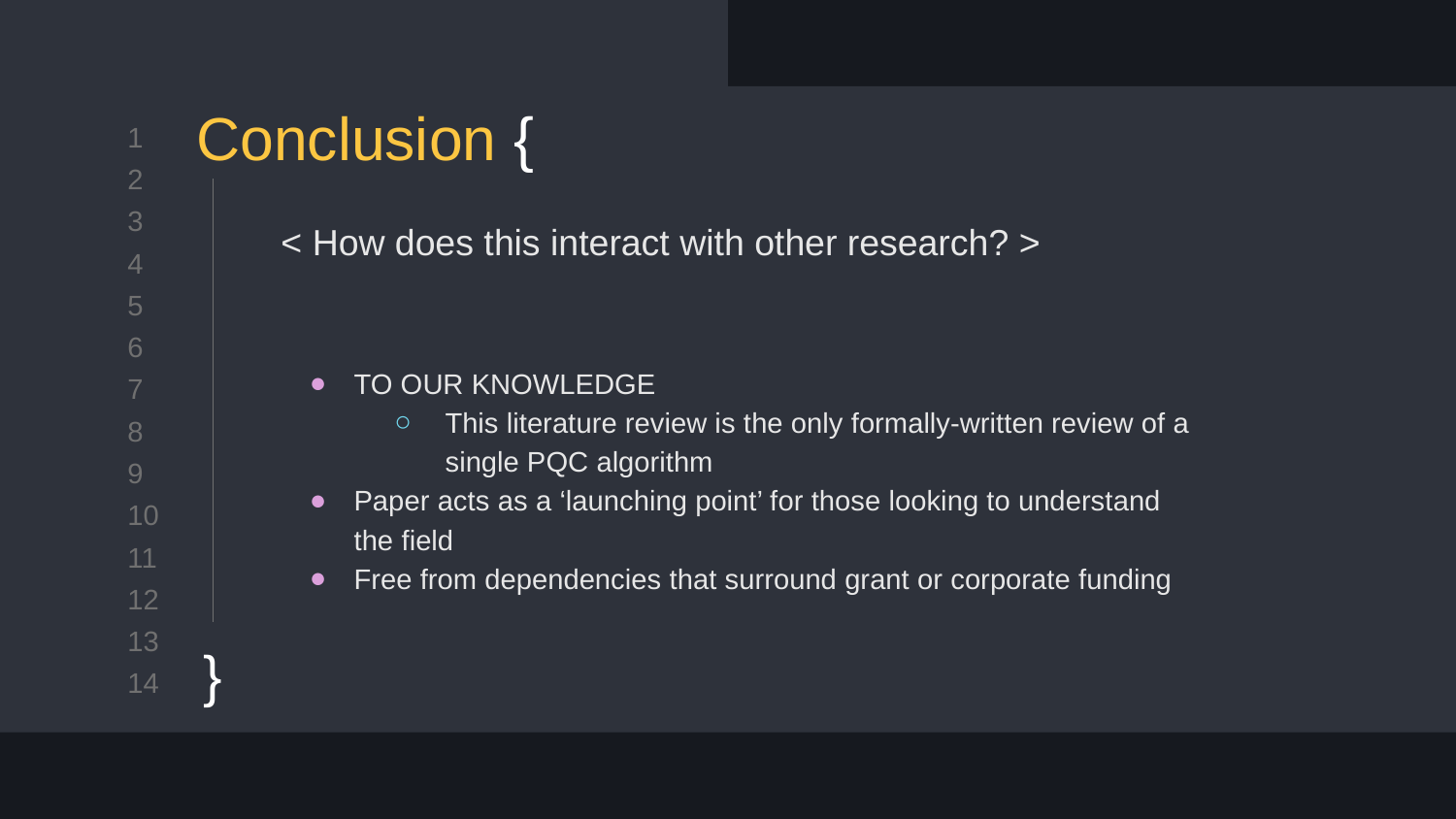

Conclusion {
}
< How does this interact with other research? >
TO OUR KNOWLEDGE
This literature review is the only formally-written review of a single PQC algorithm
Paper acts as a ‘launching point’ for those looking to understand the field
Free from dependencies that surround grant or corporate funding